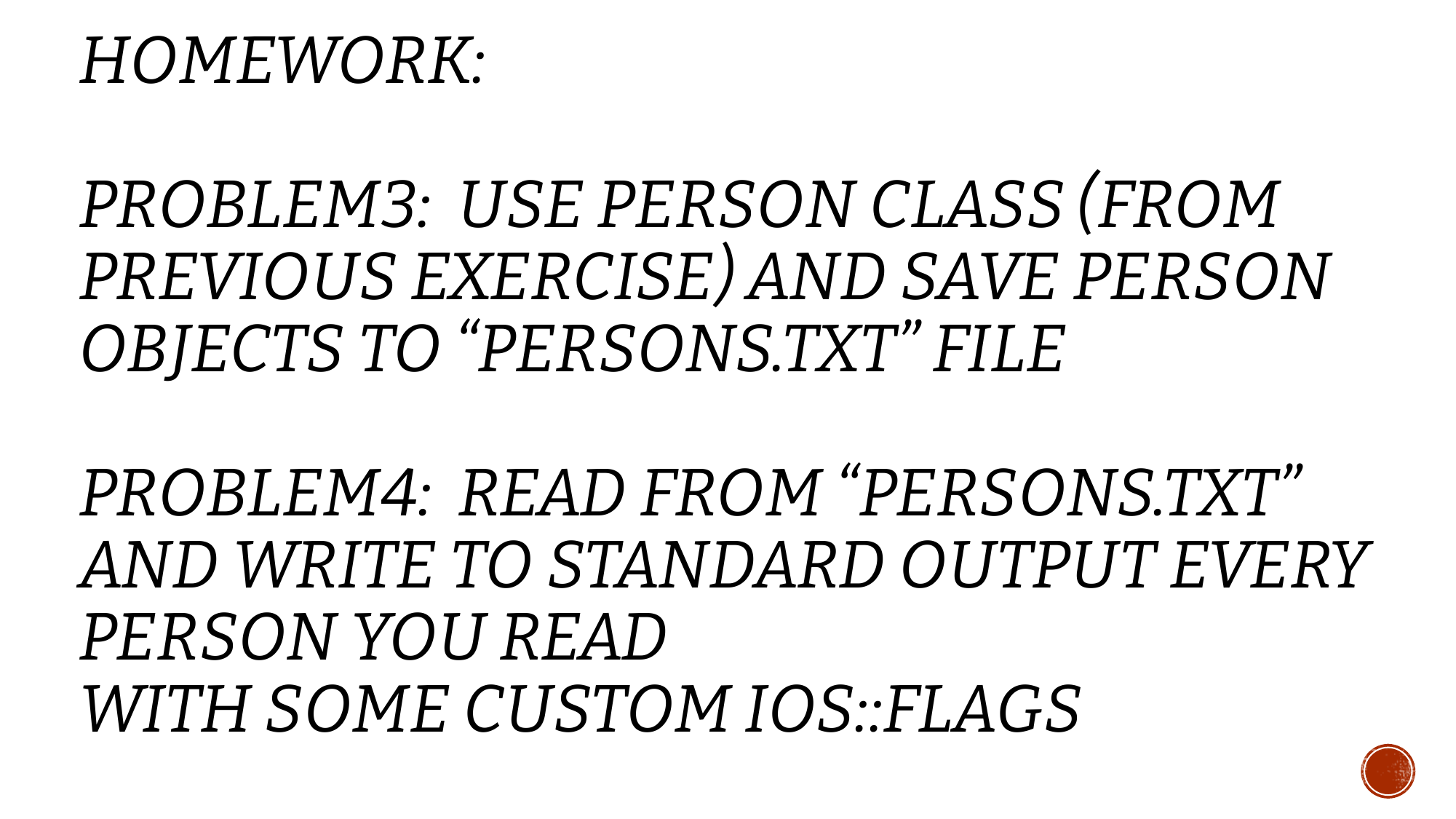

# Homework: Problem3:  Use Person Class (from previous exercise) and Save Person objects to “persons.txt” File Problem4:  Read from “persons.txt” aNd Write to standard Output Every Person you read with some custom IOS::flags